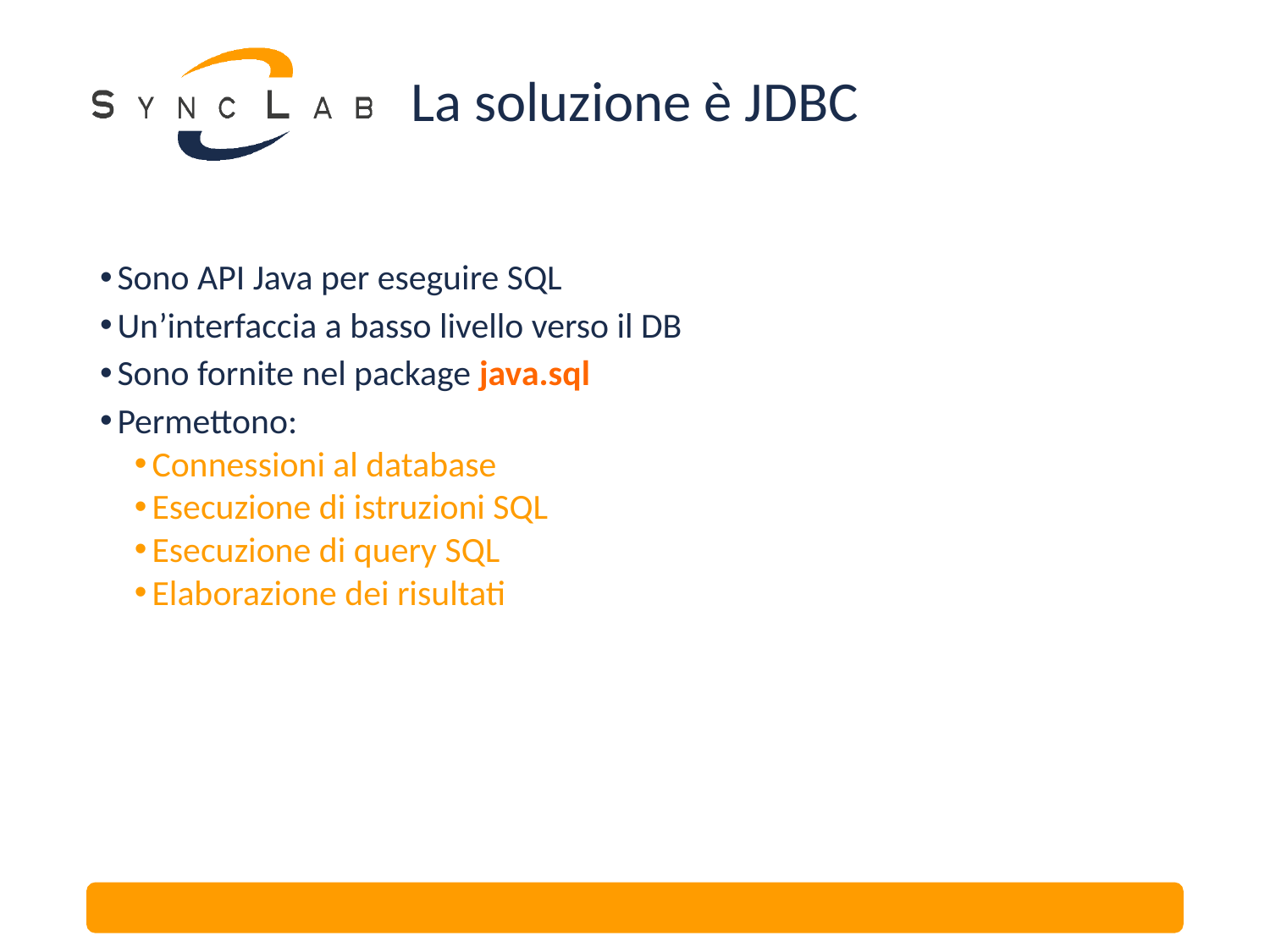

# La soluzione è JDBC
Sono API Java per eseguire SQL
Un’interfaccia a basso livello verso il DB
Sono fornite nel package java.sql
Permettono:
Connessioni al database
Esecuzione di istruzioni SQL
Esecuzione di query SQL
Elaborazione dei risultati
3